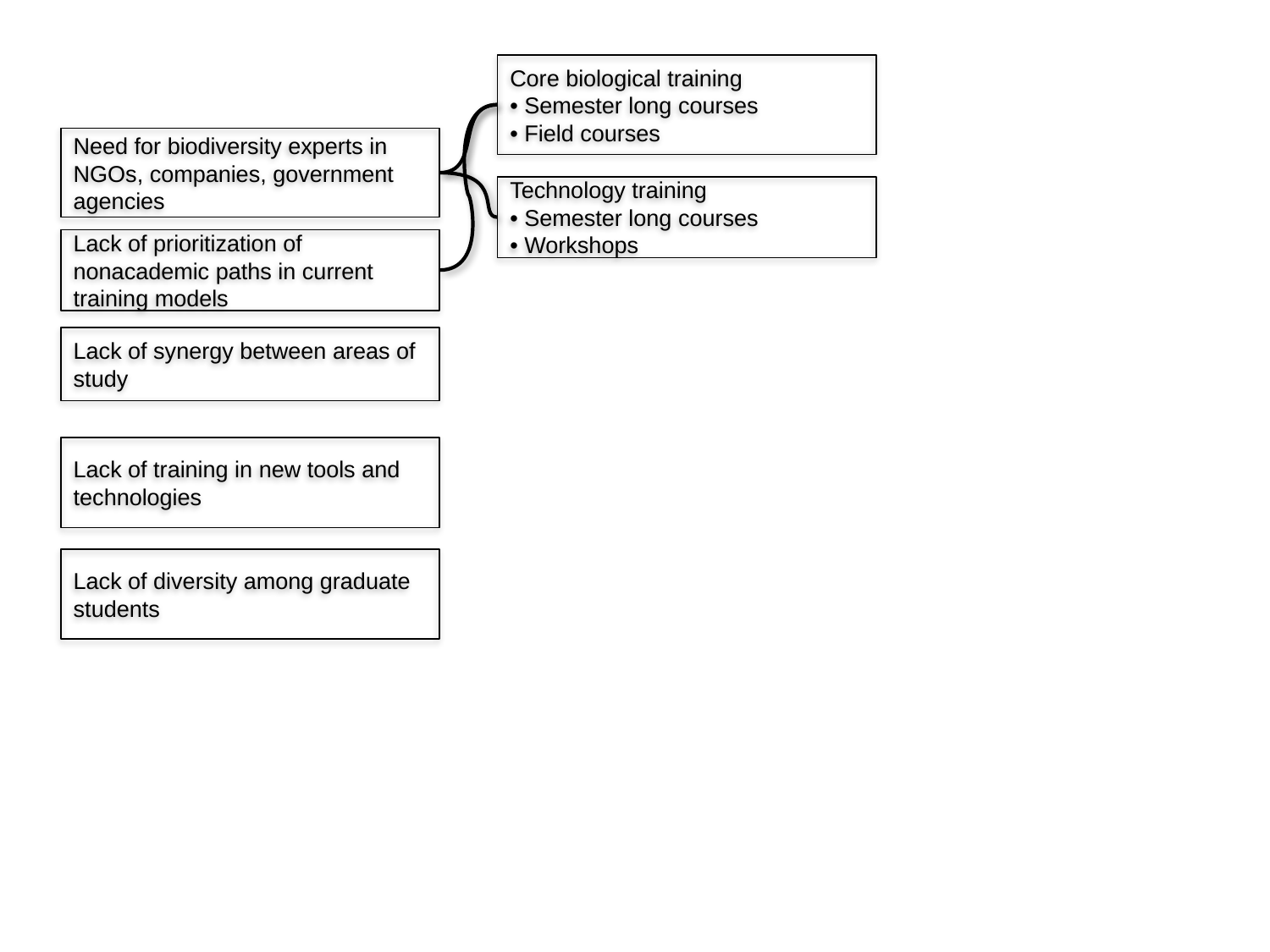

Core biological training
• Semester long courses
• Field courses
Need for biodiversity experts in NGOs, companies, government agencies
Technology training
• Semester long courses
• Workshops
Lack of prioritization of nonacademic paths in current training models
Lack of synergy between areas of study
Lack of training in new tools and technologies
Lack of diversity among graduate students